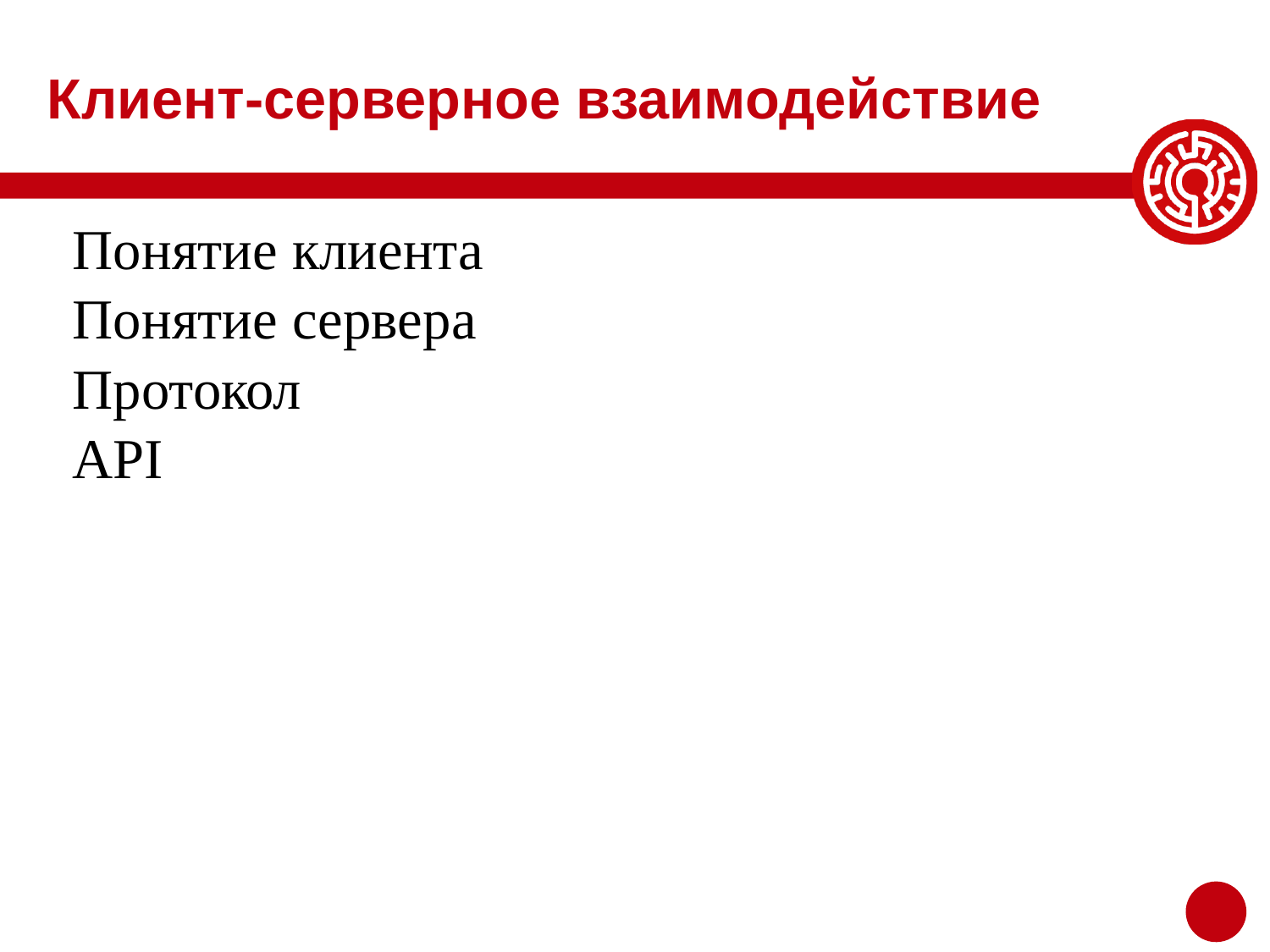

# Клиент-серверное взаимодействие
Понятие клиента
Понятие сервера
Протокол
API
8